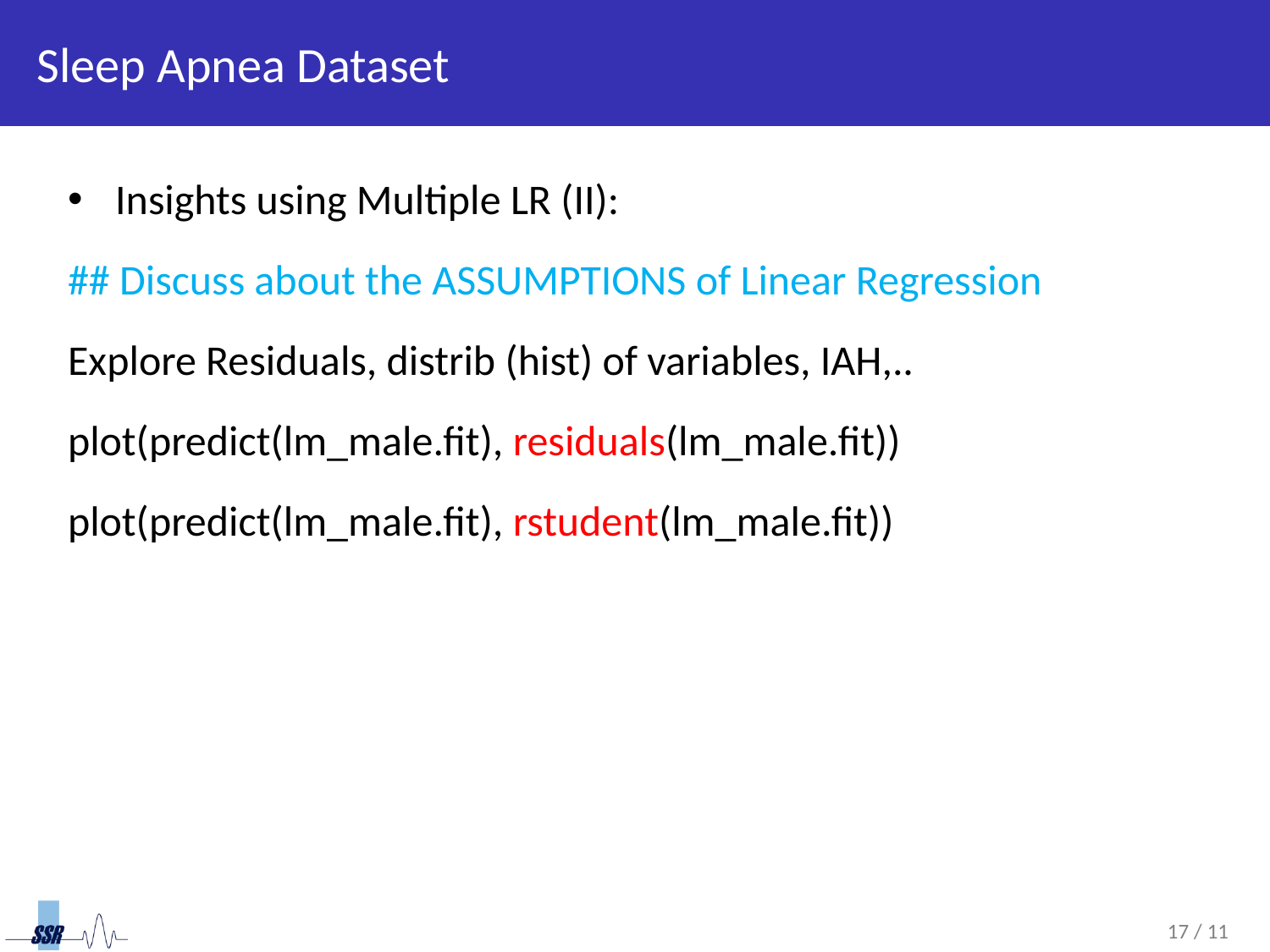

# Sleep Apnea Dataset
Insights using Multiple LR (II):
## Discuss about the ASSUMPTIONS of Linear Regression
Explore Residuals, distrib (hist) of variables, IAH,..
plot(predict(lm_male.fit), residuals(lm_male.fit))
plot(predict(lm_male.fit), rstudent(lm_male.fit))